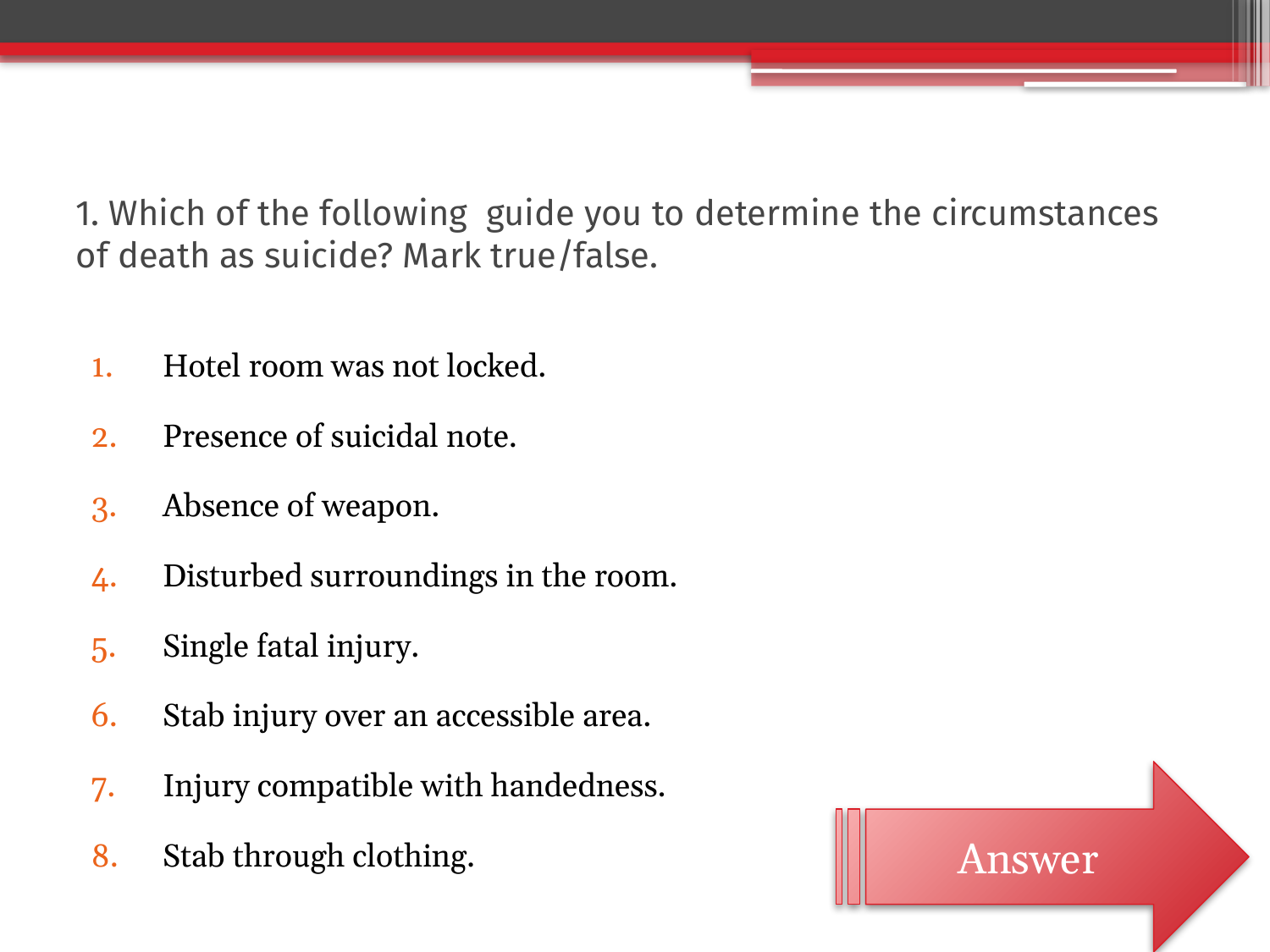

# 1. Which of the following  guide you to determine the circumstances of death as suicide? Mark true/false.
Hotel room was not locked.
Presence of suicidal note.
Absence of weapon.
Disturbed surroundings in the room.
Single fatal injury.
Stab injury over an accessible area.
Injury compatible with handedness.
Stab through clothing.
Answer